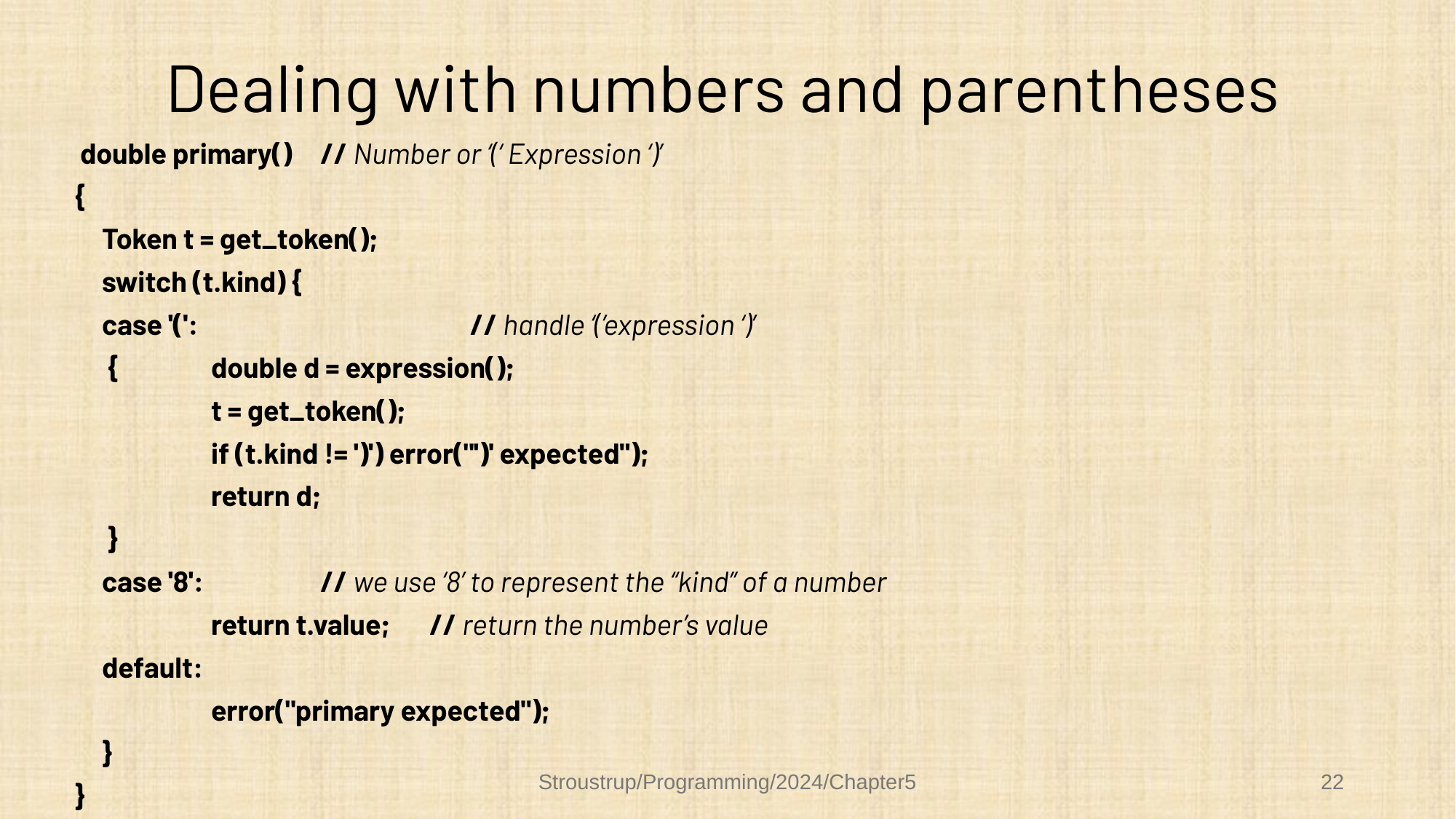

# Dealing with numbers and parentheses
 double primary()	// Number or ‘(‘ Expression ‘)’
{
	Token t = get_token();
	switch (t.kind) {
	case '(':			       // handle ‘(’expression ‘)’
	 {	double d = expression();
		t = get_token();
		if (t.kind != ')') error("')' expected");
		return d;
	 }
	case '8':		// we use ‘8’ to represent the “kind” of a number
		return t.value;	// return the number’s value
	default:
		error("primary expected");
	}
}
Stroustrup/Programming/2024/Chapter5
22